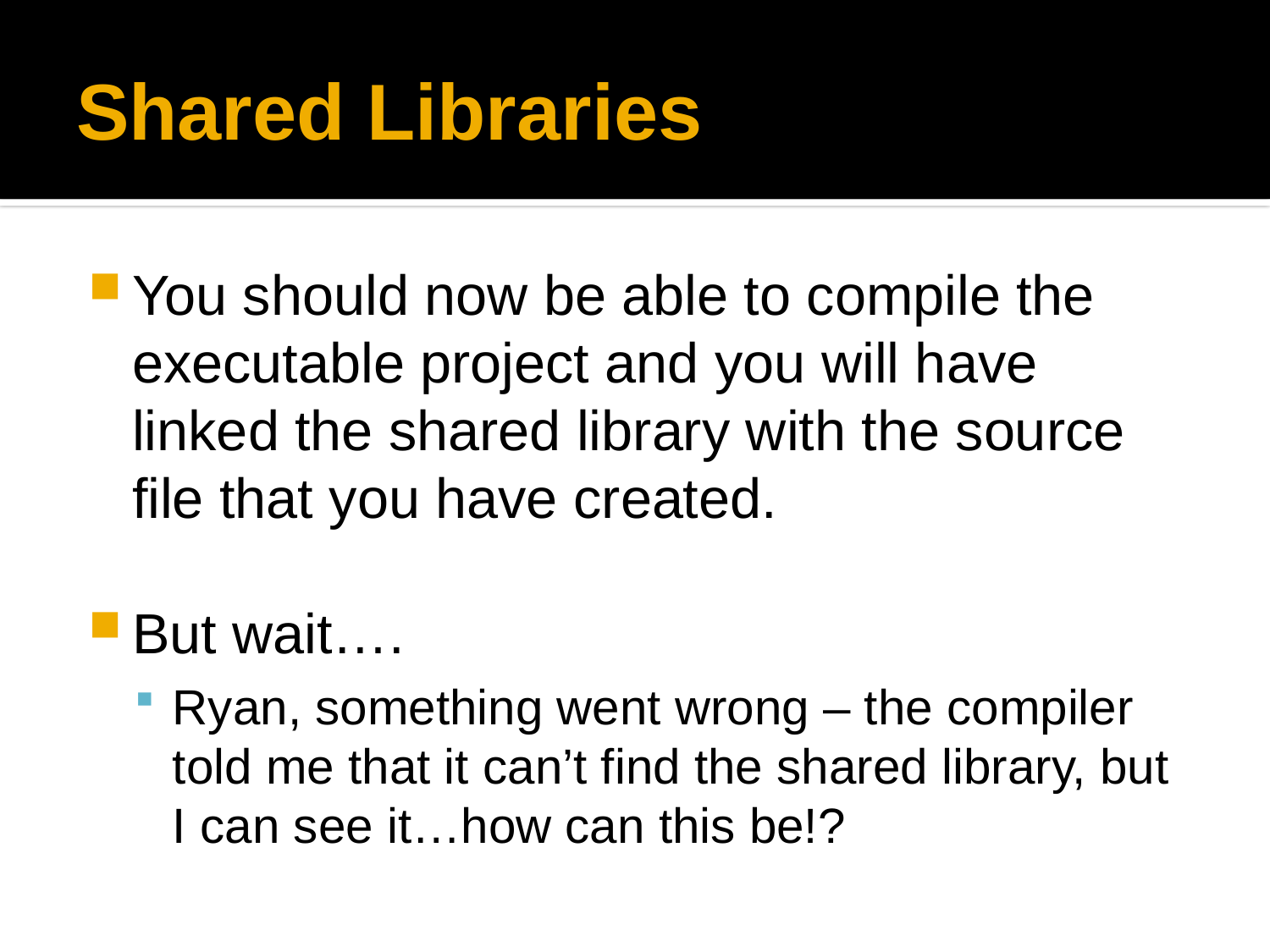

# Shared Libraries
You should now be able to compile the executable project and you will have linked the shared library with the source file that you have created.

But wait….
Ryan, something went wrong – the compiler told me that it can’t find the shared library, but I can see it…how can this be!?